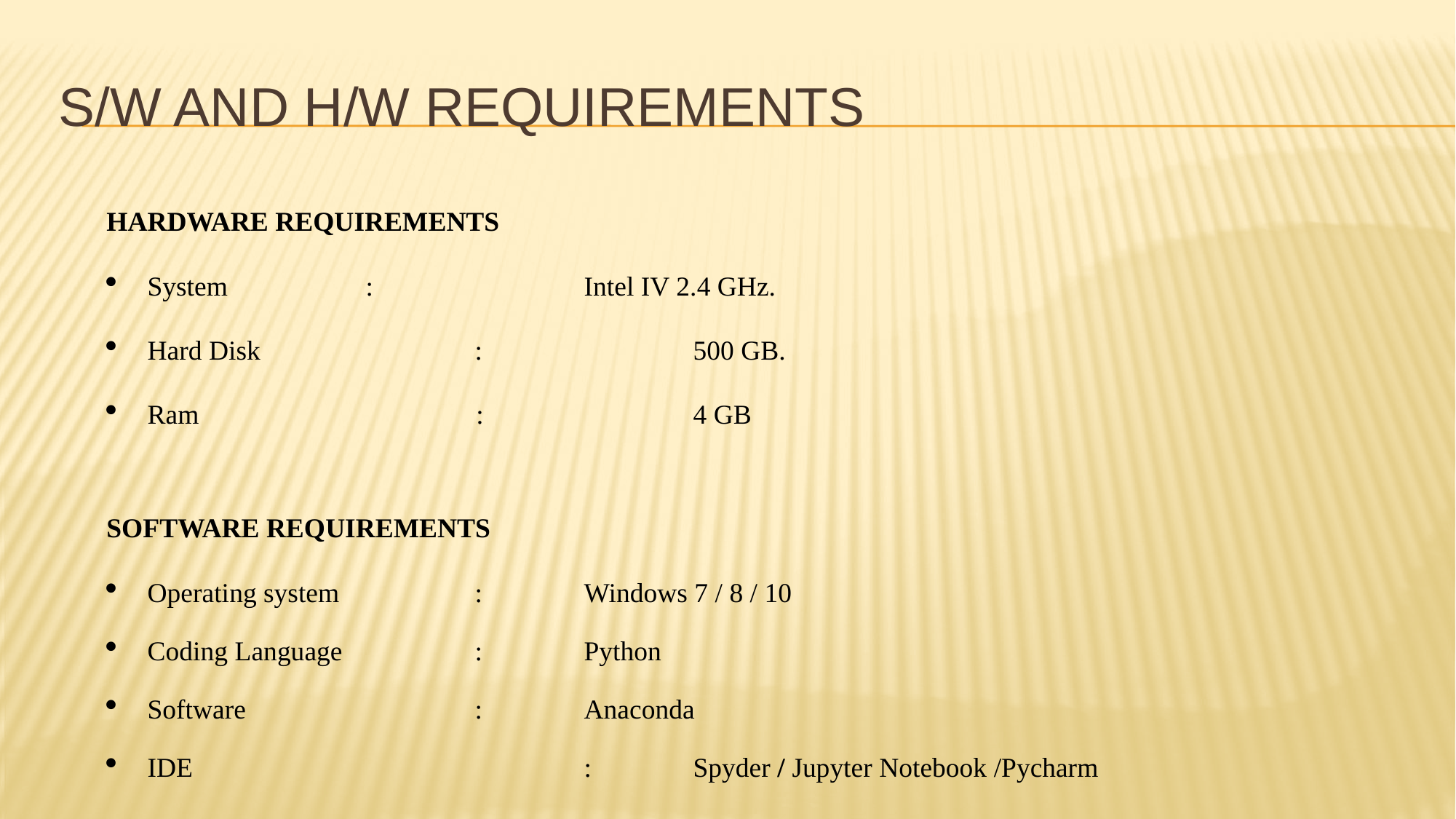

# s/w and h/w requirements
HARDWARE REQUIREMENTS
System 		: 		Intel IV 2.4 GHz.
Hard Disk 		: 		500 GB.
Ram 		                : 		4 GB

SOFTWARE REQUIREMENTS
Operating system 		: 	Windows 7 / 8 / 10
Coding Language 		: 	Python
Software			:	Anaconda
IDE				:	Spyder / Jupyter Notebook /Pycharm